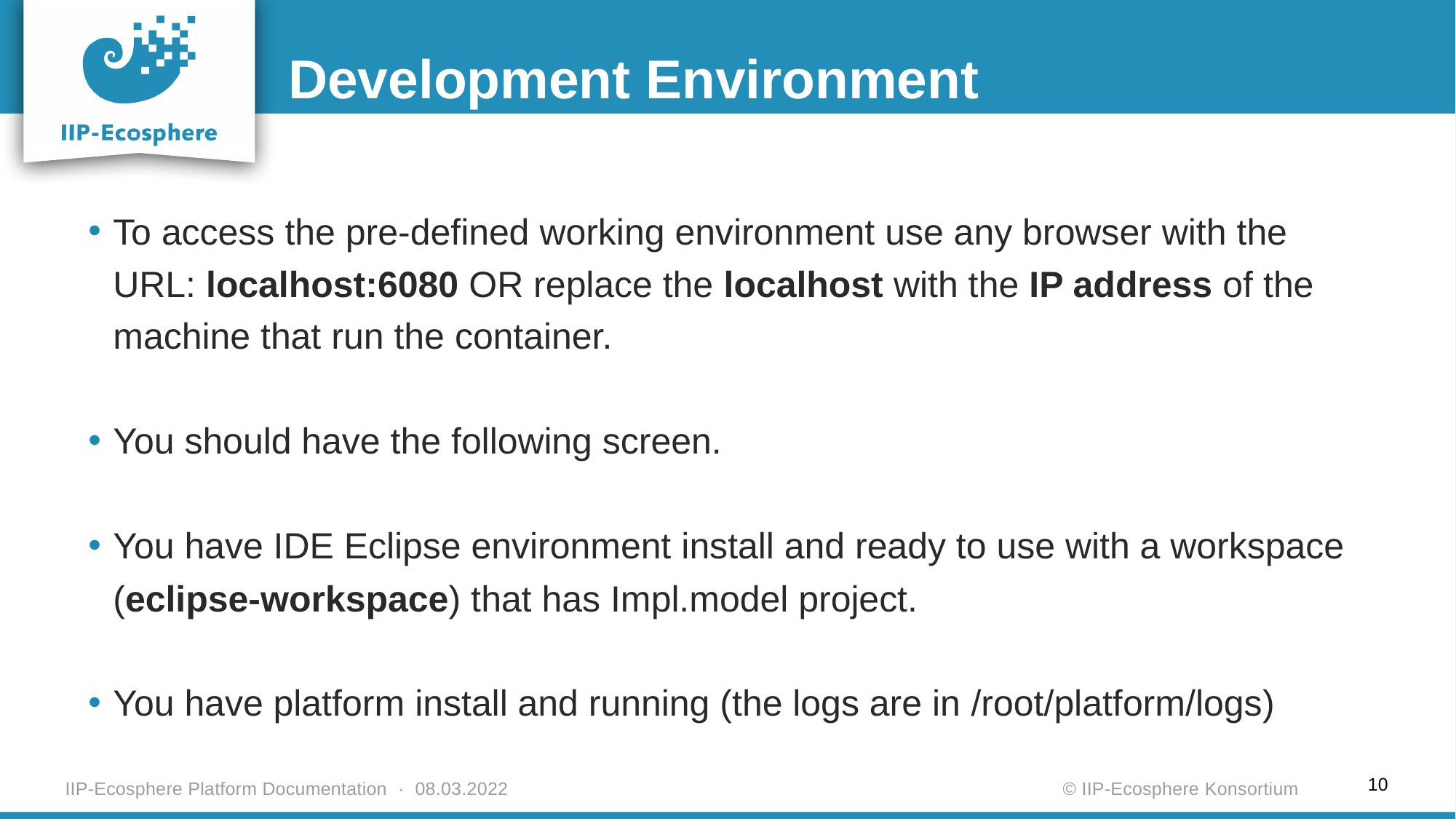

Development Environment
To access the pre-defined working environment use any browser with the URL: localhost:6080 OR replace the localhost with the IP address of the machine that run the container.

You should have the following screen.

You have IDE Eclipse environment install and ready to use with a workspace (eclipse-workspace) that has Impl.model project.

You have platform install and running (the logs are in /root/platform/logs)